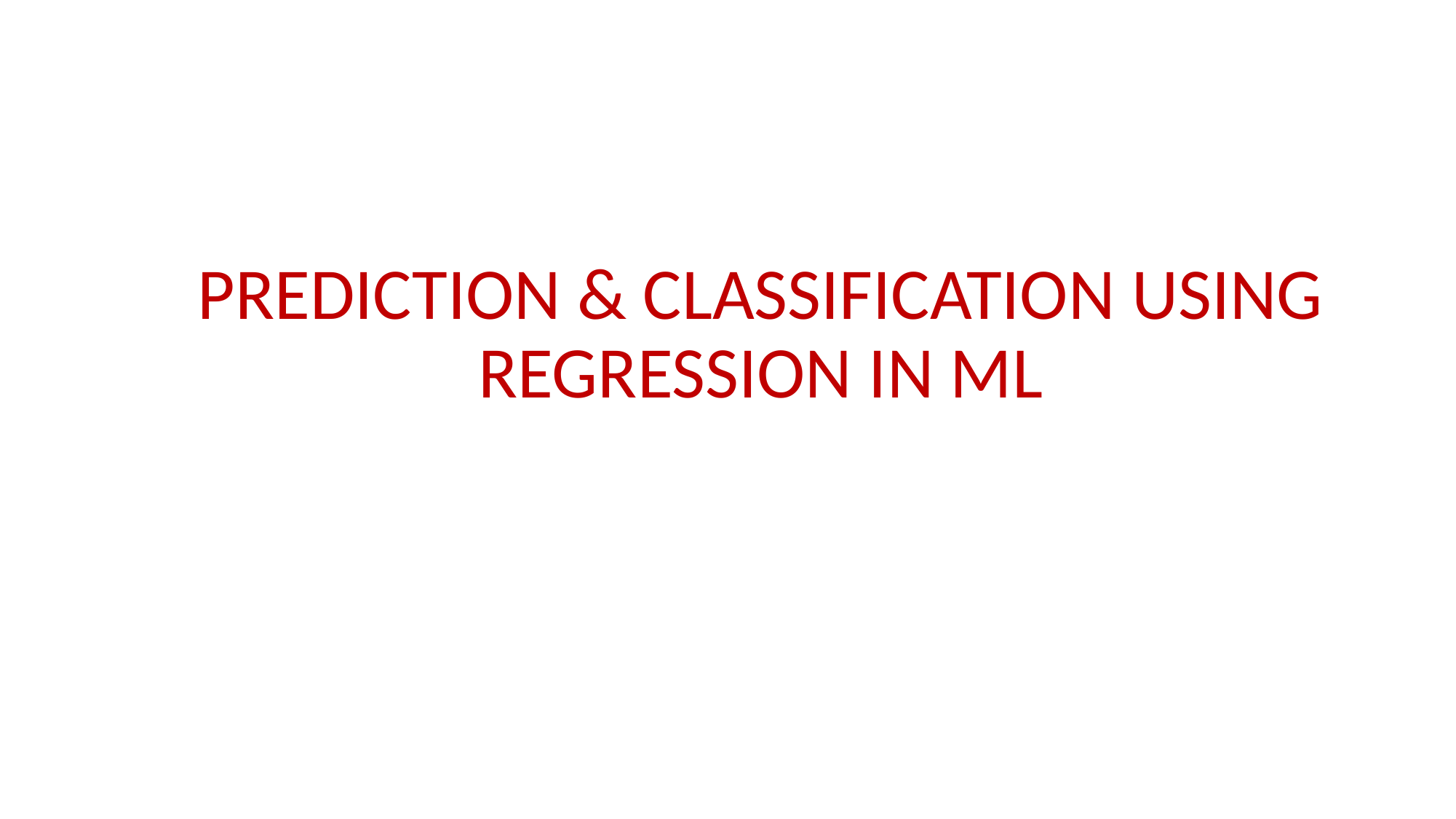

# PREDICTION & CLASSIFICATION USING REGRESSION IN ML